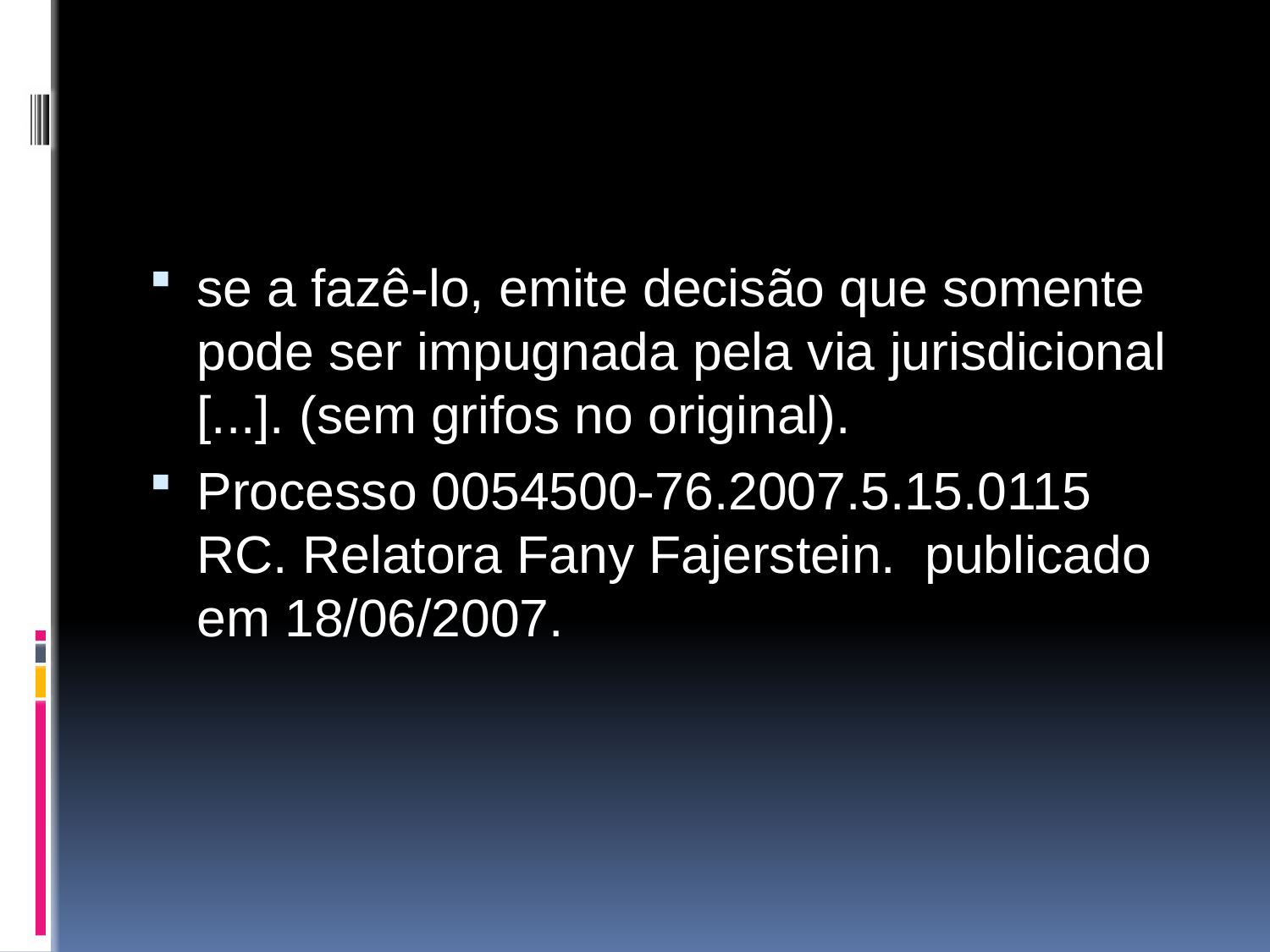

#
se a fazê-lo, emite decisão que somente pode ser impugnada pela via jurisdicional [...]. (sem grifos no original).
Processo 0054500-76.2007.5.15.0115 RC. Relatora Fany Fajerstein.  publicado em 18/06/2007.